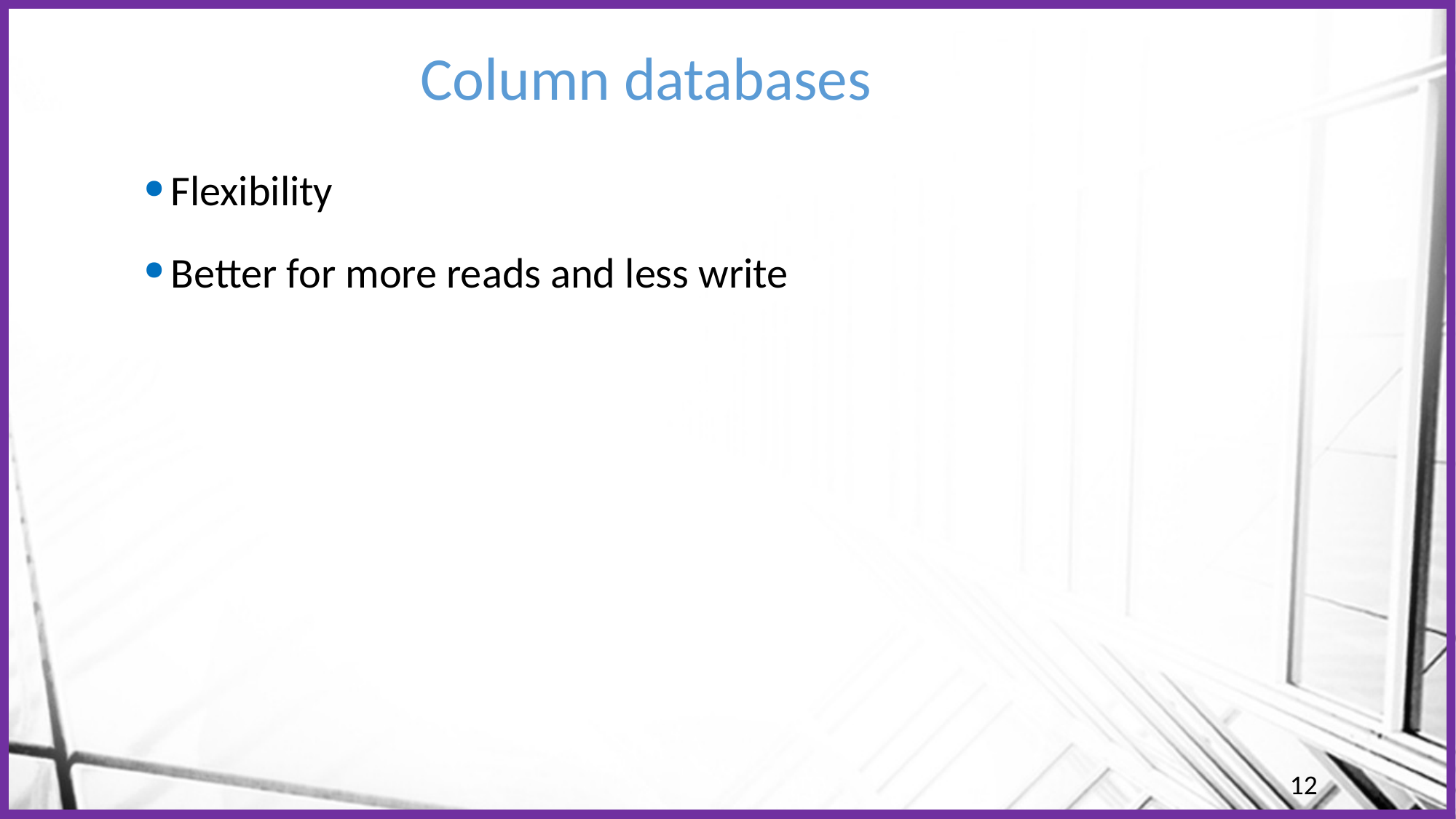

# Column databases
Flexibility
Better for more reads and less write
12